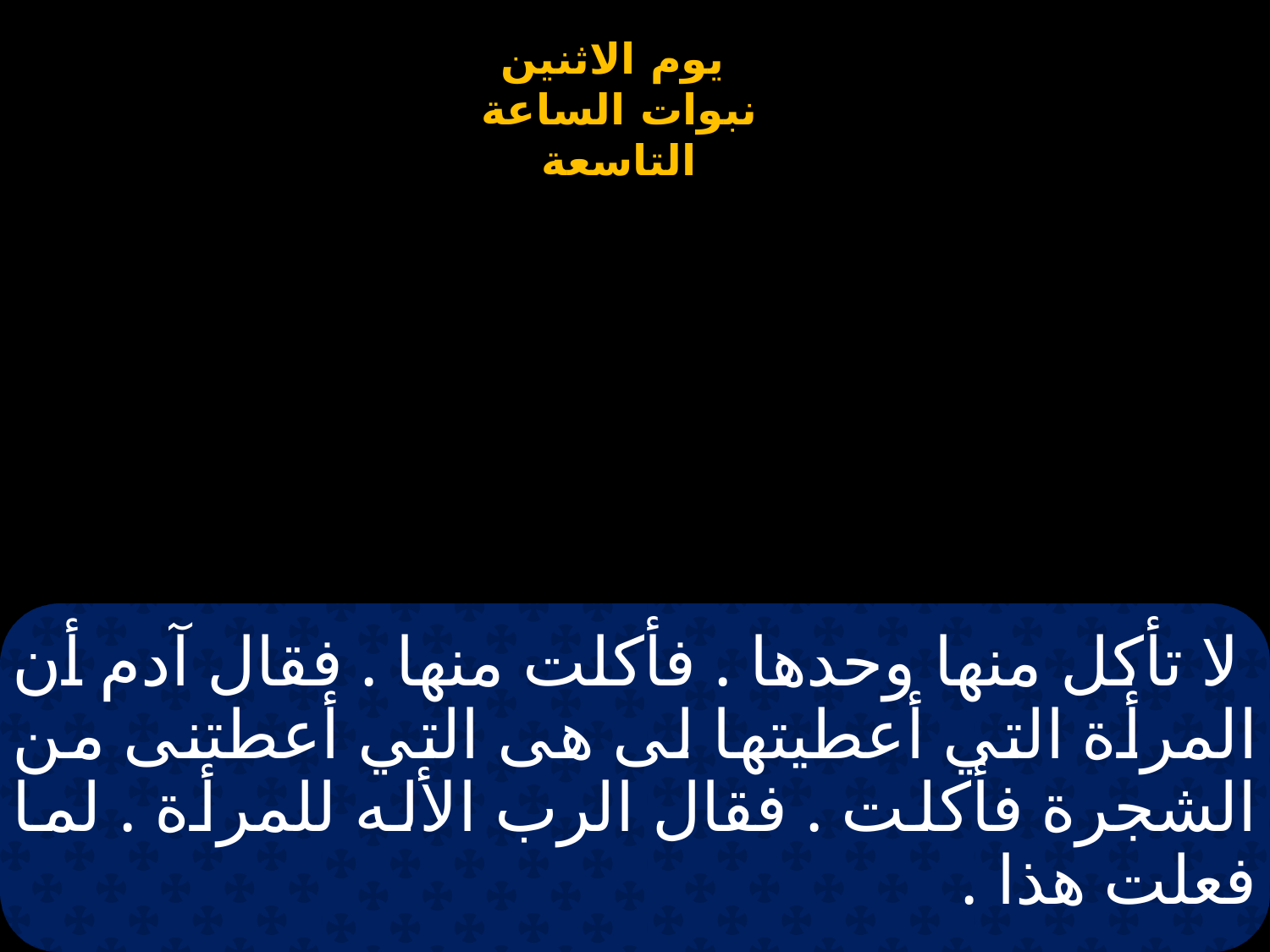

# لا تأكل منها وحدها . فأكلت منها . فقال آدم أن المرأة التي أعطيتها لى هى التي أعطتنى من الشجرة فأكلت . فقال الرب الأله للمرأة . لما فعلت هذا .